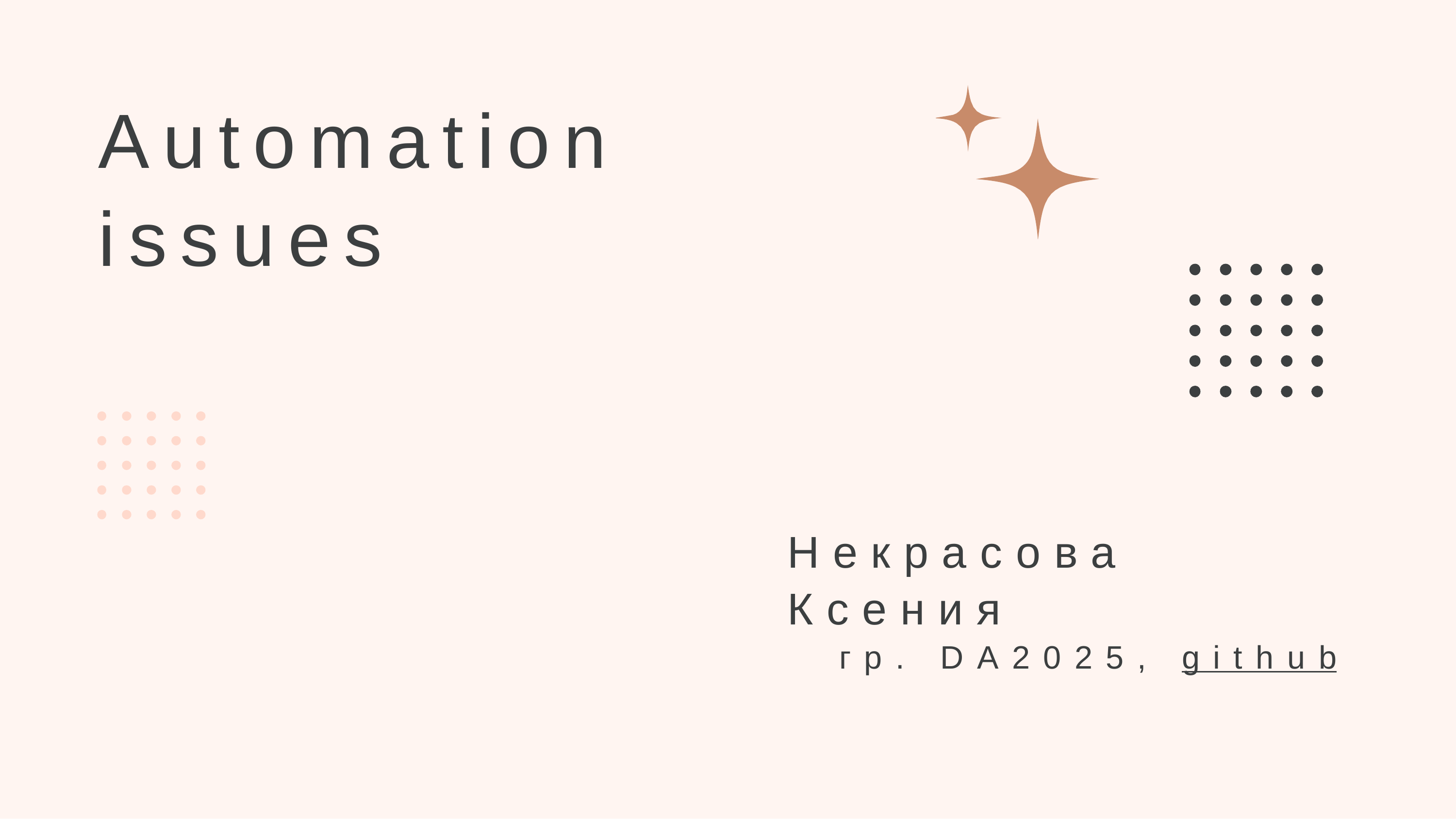

# Automation issues

Некрасова Ксения
гр. DA2025, github